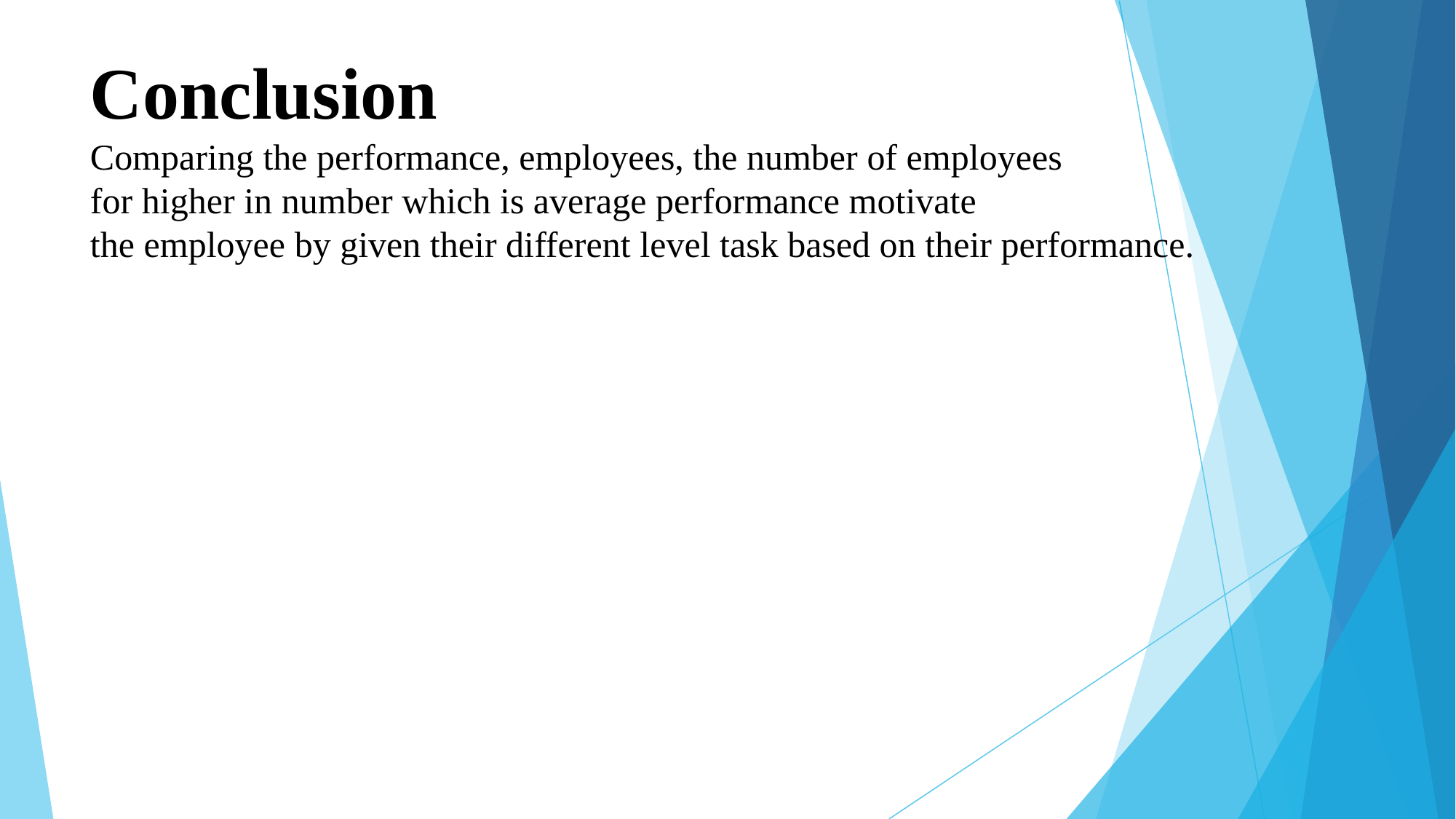

# Conclusion Comparing the performance, employees, the number of employees for higher in number which is average performance motivate the employee by given their different level task based on their performance.